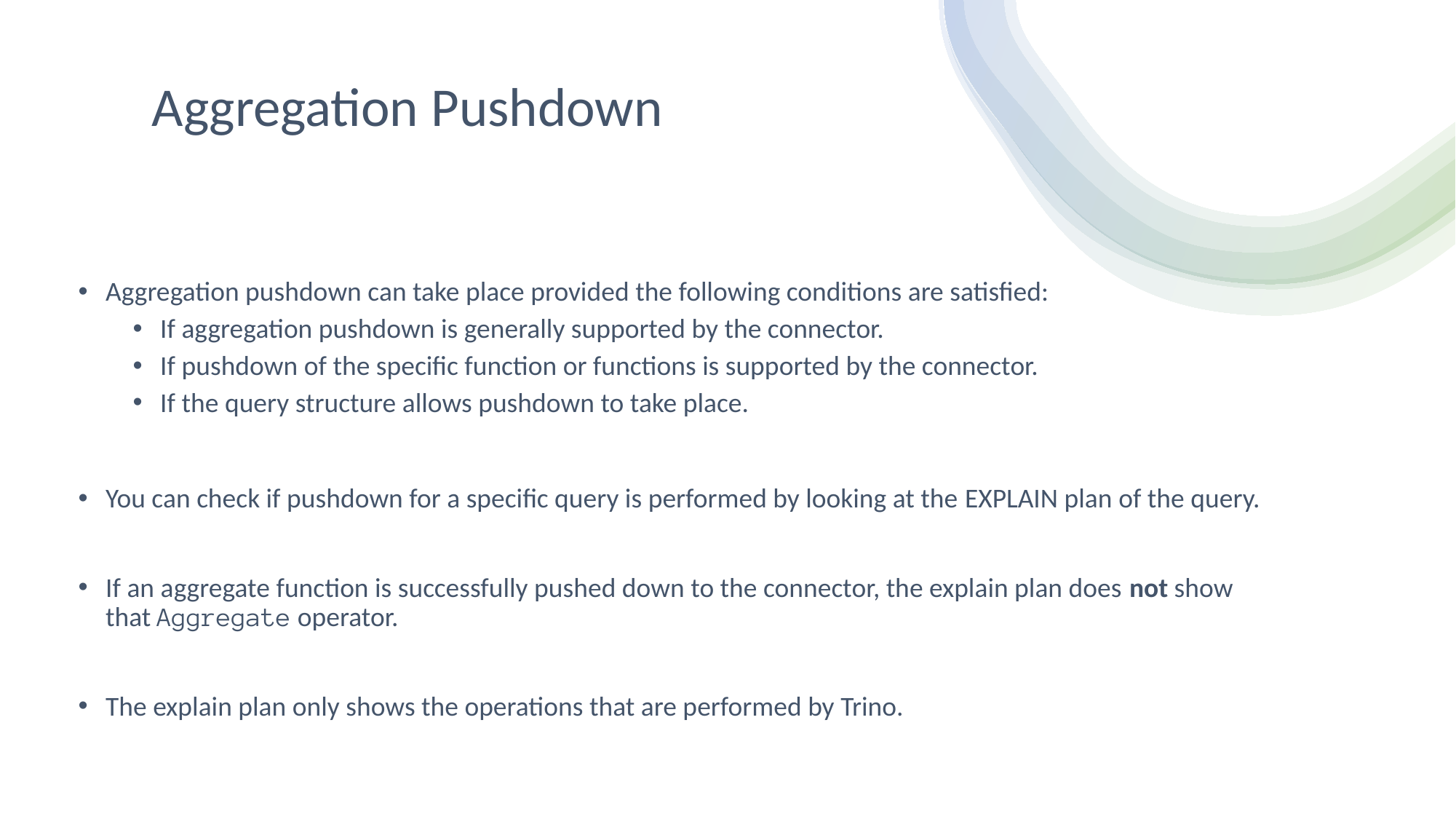

# Aggregation Pushdown
Aggregation pushdown can take place provided the following conditions are satisfied:
If aggregation pushdown is generally supported by the connector.
If pushdown of the specific function or functions is supported by the connector.
If the query structure allows pushdown to take place.

You can check if pushdown for a specific query is performed by looking at the EXPLAIN plan of the query.

If an aggregate function is successfully pushed down to the connector, the explain plan does not show that Aggregate operator.

The explain plan only shows the operations that are performed by Trino.